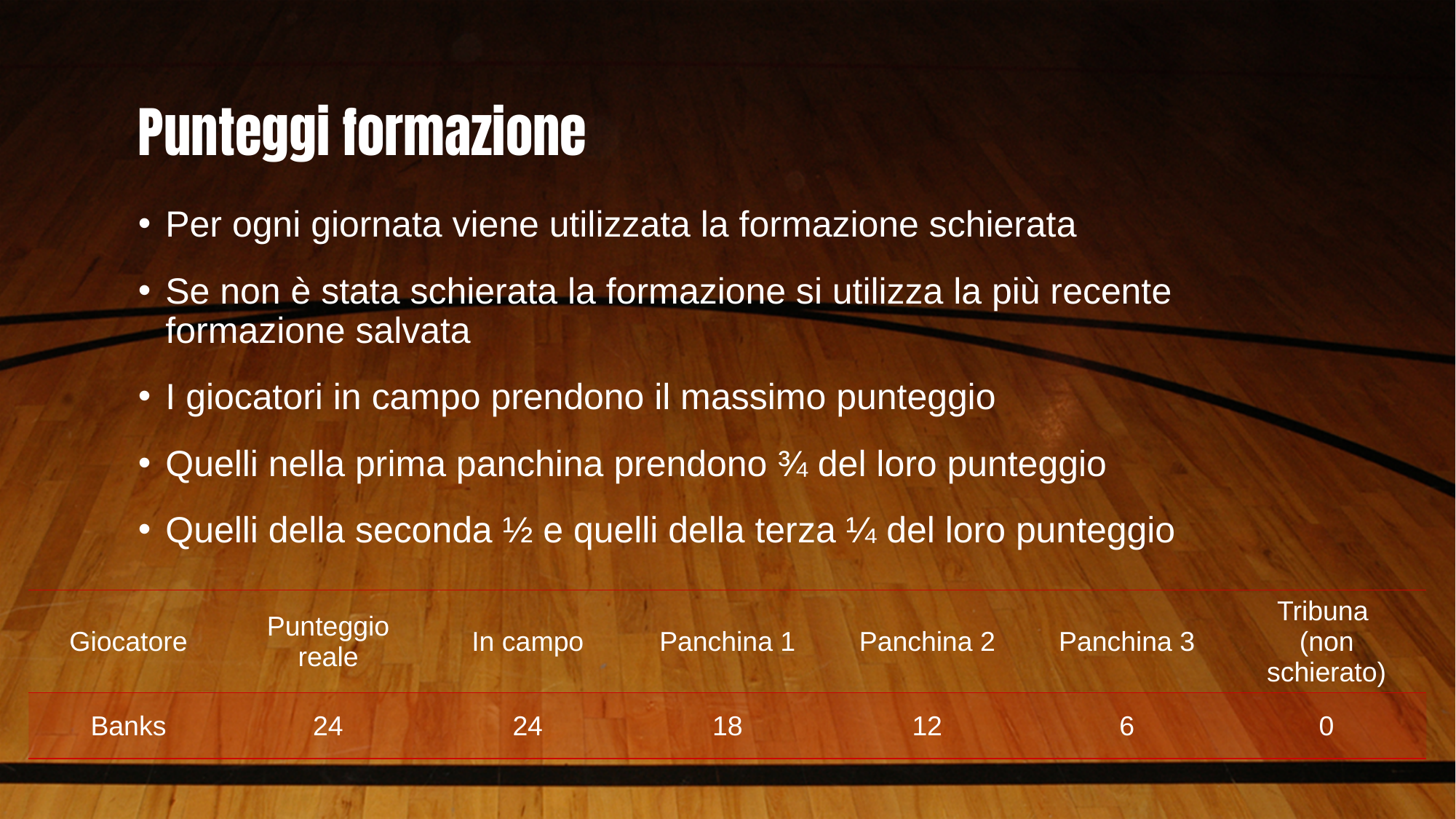

# Punteggi formazione
Per ogni giornata viene utilizzata la formazione schierata
Se non è stata schierata la formazione si utilizza la più recente formazione salvata
I giocatori in campo prendono il massimo punteggio
Quelli nella prima panchina prendono ¾ del loro punteggio
Quelli della seconda ½ e quelli della terza ¼ del loro punteggio

| Giocatore | Punteggio reale | In campo | Panchina 1 | Panchina 2 | Panchina 3 | Tribuna (non schierato) |
| --- | --- | --- | --- | --- | --- | --- |
| Banks | 24 | 24 | 18 | 12 | 6 | 0 |